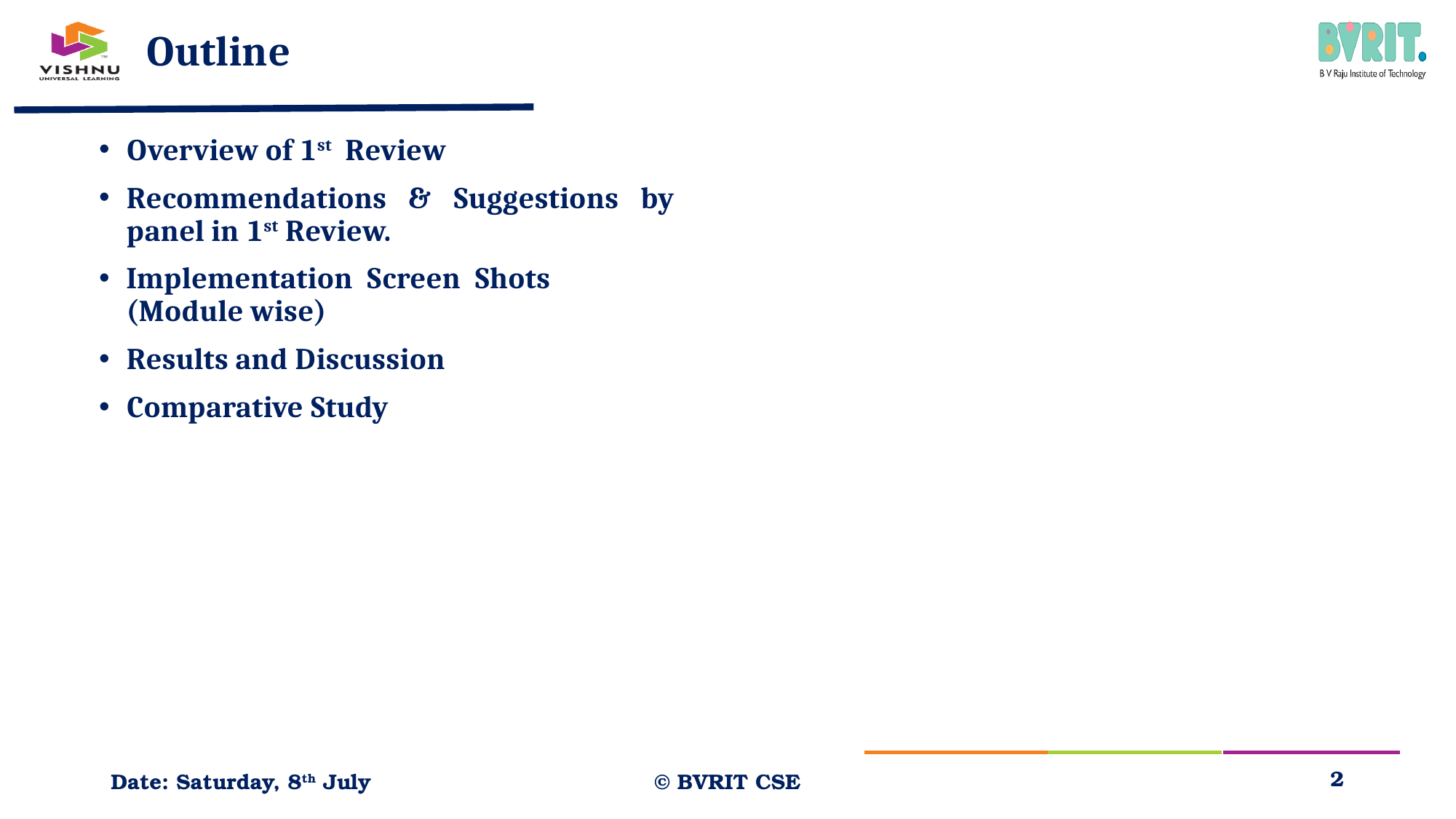

# Outline
Overview of 1st  Review
Recommendations & Suggestions by panel in 1st Review.
Implementation Screen Shots          (Module wise)
Results and Discussion
Comparative Study
Date: Saturday, 8th July
© BVRIT CSE
2